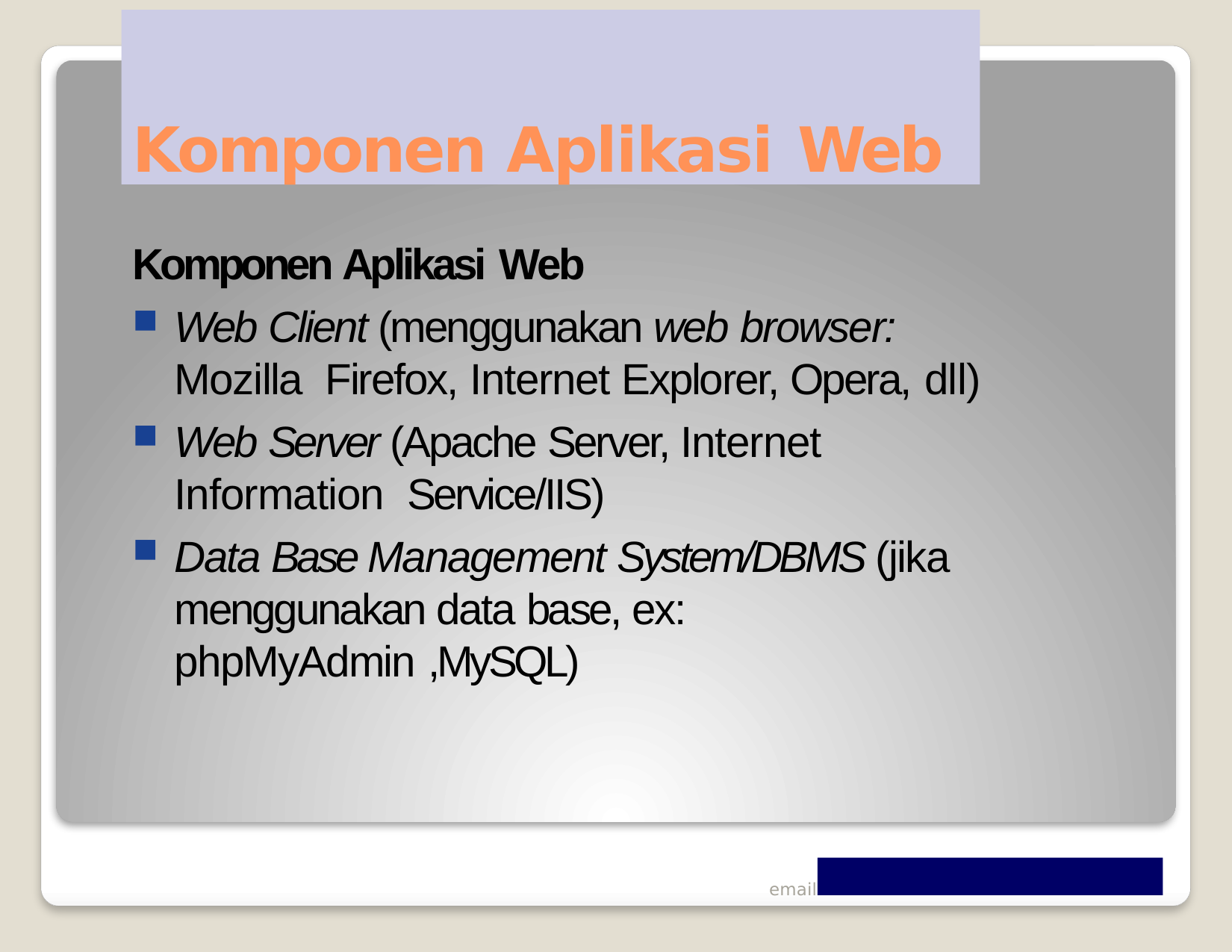

# Komponen Aplikasi Web
Komponen Aplikasi Web
Web Client (menggunakan web browser: Mozilla  Firefox, Internet Explorer, Opera, dll)
Web Server (Apache Server, Internet Information  Service/IIS)
Data Base Management System/DBMS (jika  menggunakan data base, ex: phpMyAdmin ,MySQL)

email